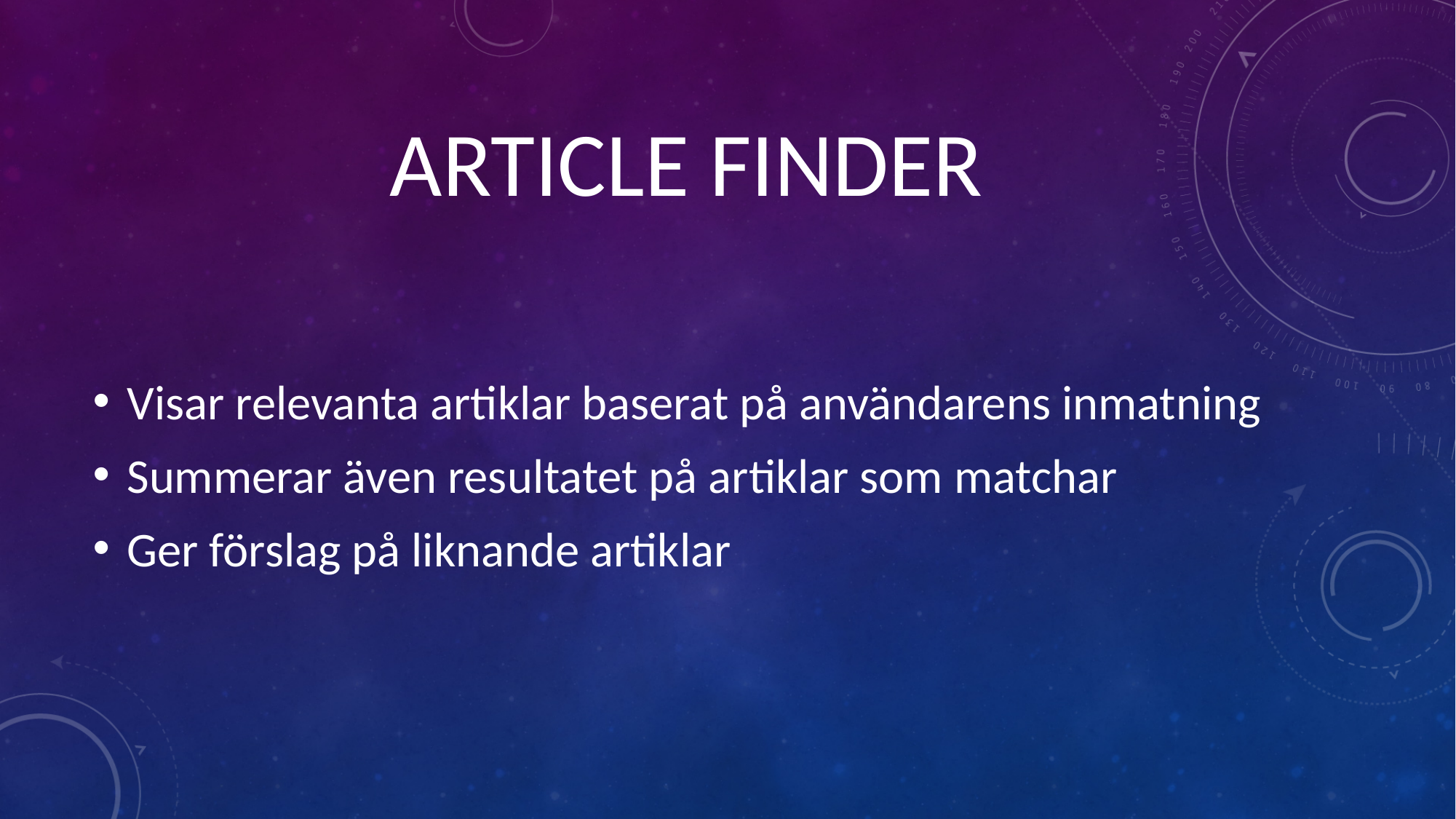

# Article finder
Visar relevanta artiklar baserat på användarens inmatning
Summerar även resultatet på artiklar som matchar
Ger förslag på liknande artiklar